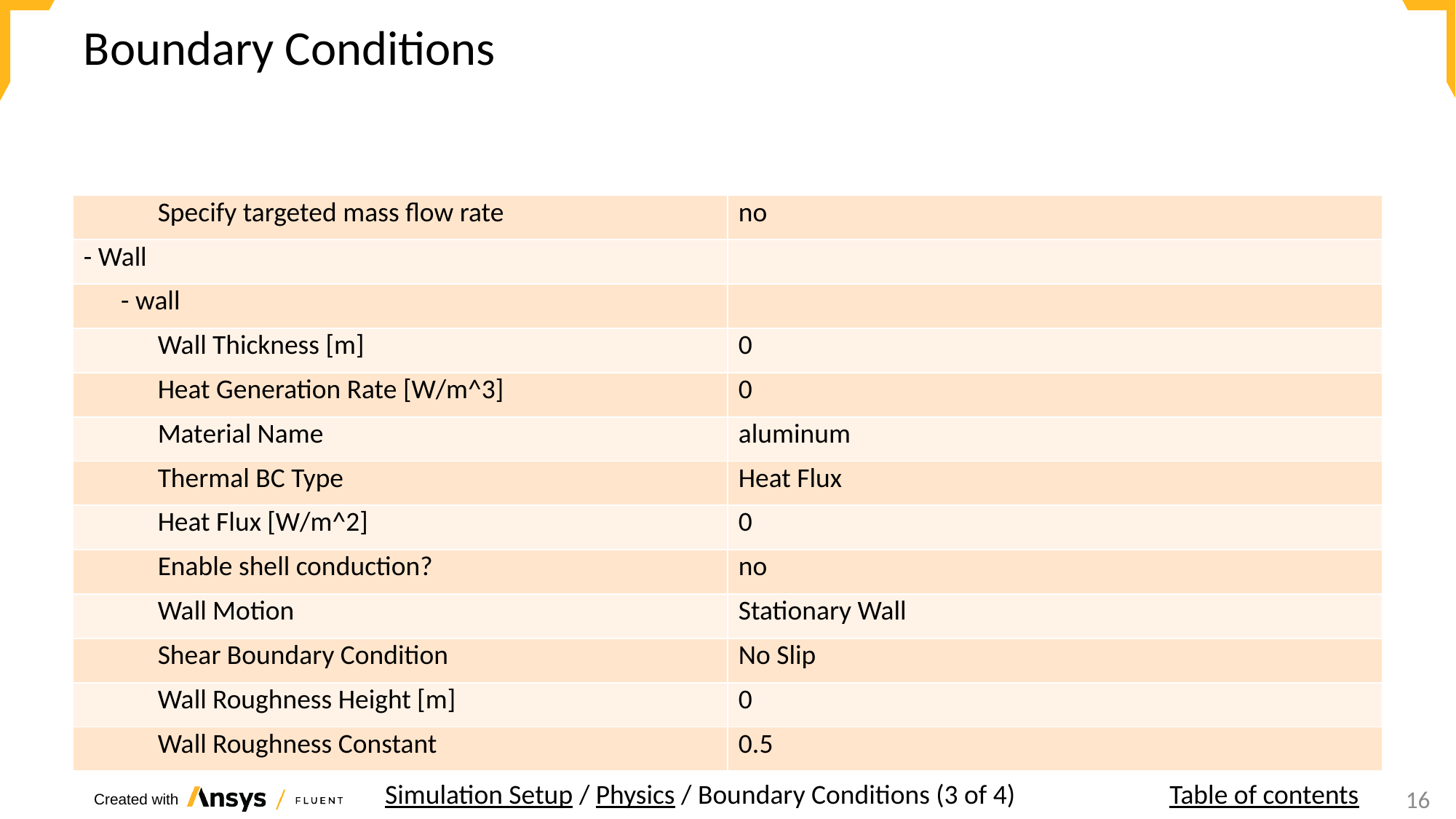

# Boundary Conditions

| Specify targeted mass flow rate | no |
| --- | --- |
| - Wall |  |
| - wall |  |
| Wall Thickness [m] | 0 |
| Heat Generation Rate [W/m^3] | 0 |
| Material Name | aluminum |
| Thermal BC Type | Heat Flux |
| Heat Flux [W/m^2] | 0 |
| Enable shell conduction? | no |
| Wall Motion | Stationary Wall |
| Shear Boundary Condition | No Slip |
| Wall Roughness Height [m] | 0 |
| Wall Roughness Constant | 0.5 |
Simulation Setup / Physics / Boundary Conditions (3 of 4)
Table of contents
16